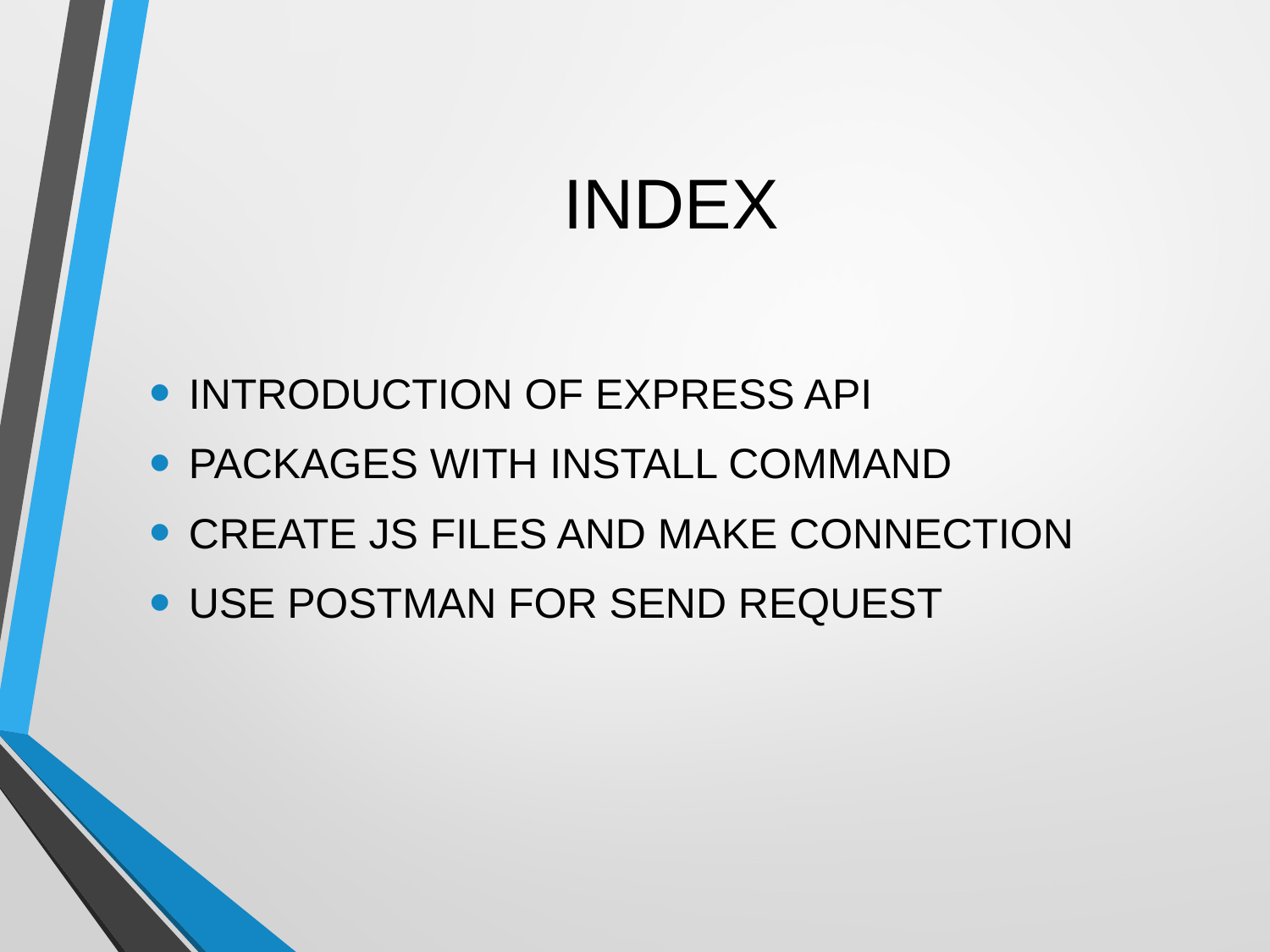

# INDEX
INTRODUCTION OF EXPRESS API
PACKAGES WITH INSTALL COMMAND
CREATE JS FILES AND MAKE CONNECTION
USE POSTMAN FOR SEND REQUEST